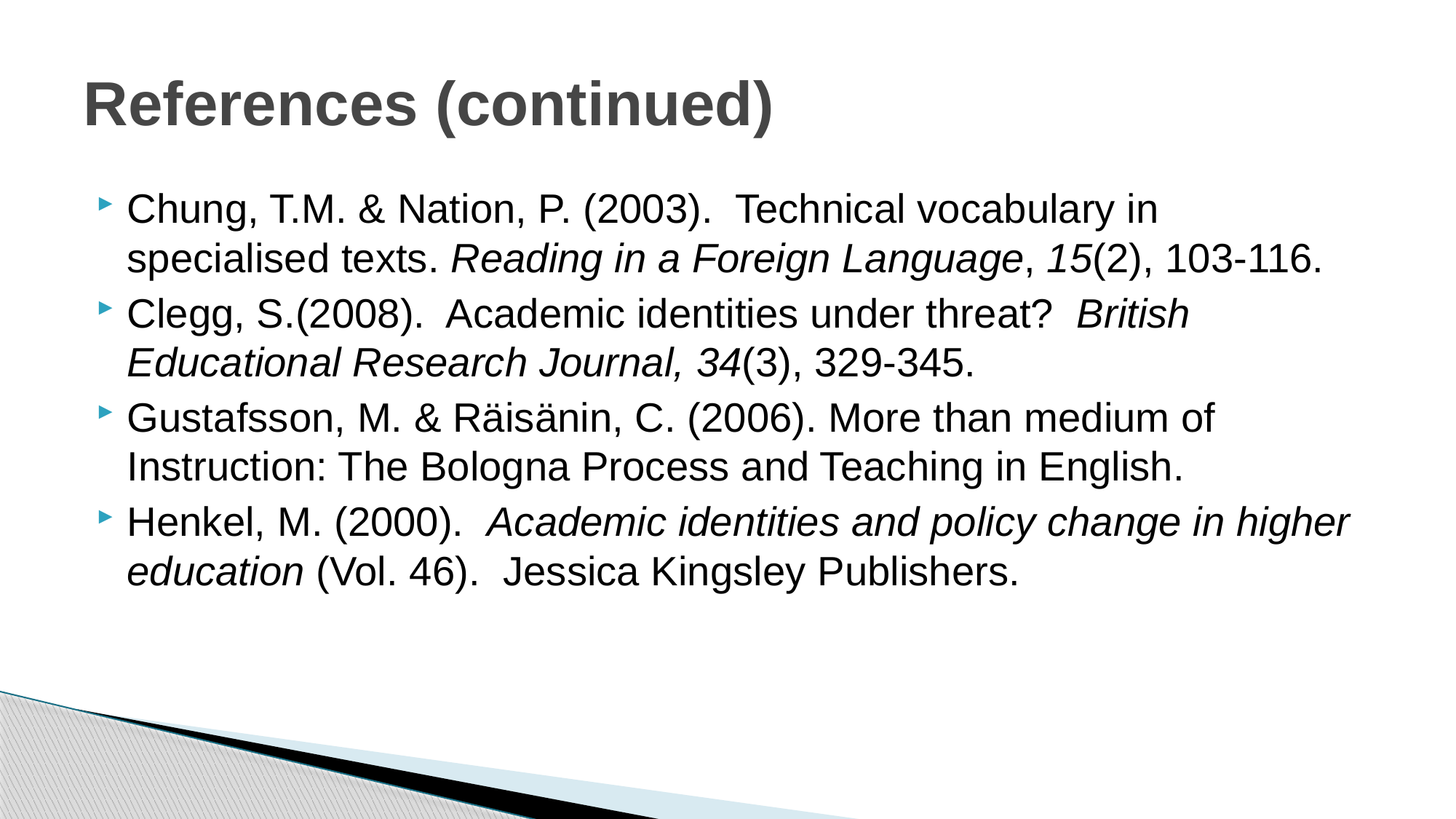

# References (continued)
Chung, T.M. & Nation, P. (2003).  Technical vocabulary in specialised texts. Reading in a Foreign Language, 15(2), 103-116.
Clegg, S.(2008).  Academic identities under threat?  British Educational Research Journal, 34(3), 329-345.
Gustafsson, M. & Räisänin, C. (2006). More than medium of Instruction: The Bologna Process and Teaching in English.
Henkel, M. (2000).  Academic identities and policy change in higher education (Vol. 46).  Jessica Kingsley Publishers.